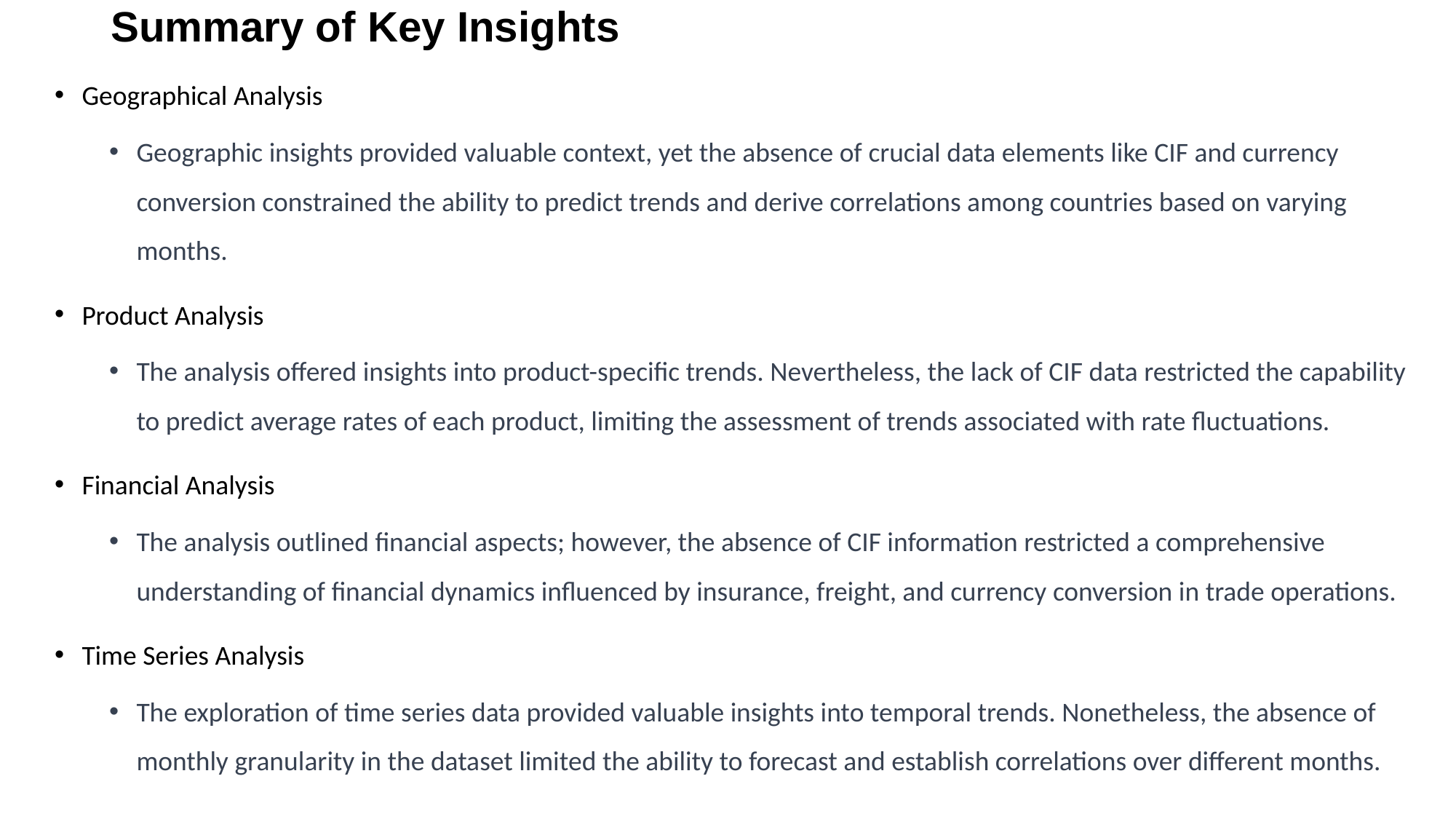

# Summary of Key Insights
Geographical Analysis
Geographic insights provided valuable context, yet the absence of crucial data elements like CIF and currency conversion constrained the ability to predict trends and derive correlations among countries based on varying months.
Product Analysis
The analysis offered insights into product-specific trends. Nevertheless, the lack of CIF data restricted the capability to predict average rates of each product, limiting the assessment of trends associated with rate fluctuations.
Financial Analysis
The analysis outlined financial aspects; however, the absence of CIF information restricted a comprehensive understanding of financial dynamics influenced by insurance, freight, and currency conversion in trade operations.
Time Series Analysis
The exploration of time series data provided valuable insights into temporal trends. Nonetheless, the absence of monthly granularity in the dataset limited the ability to forecast and establish correlations over different months.